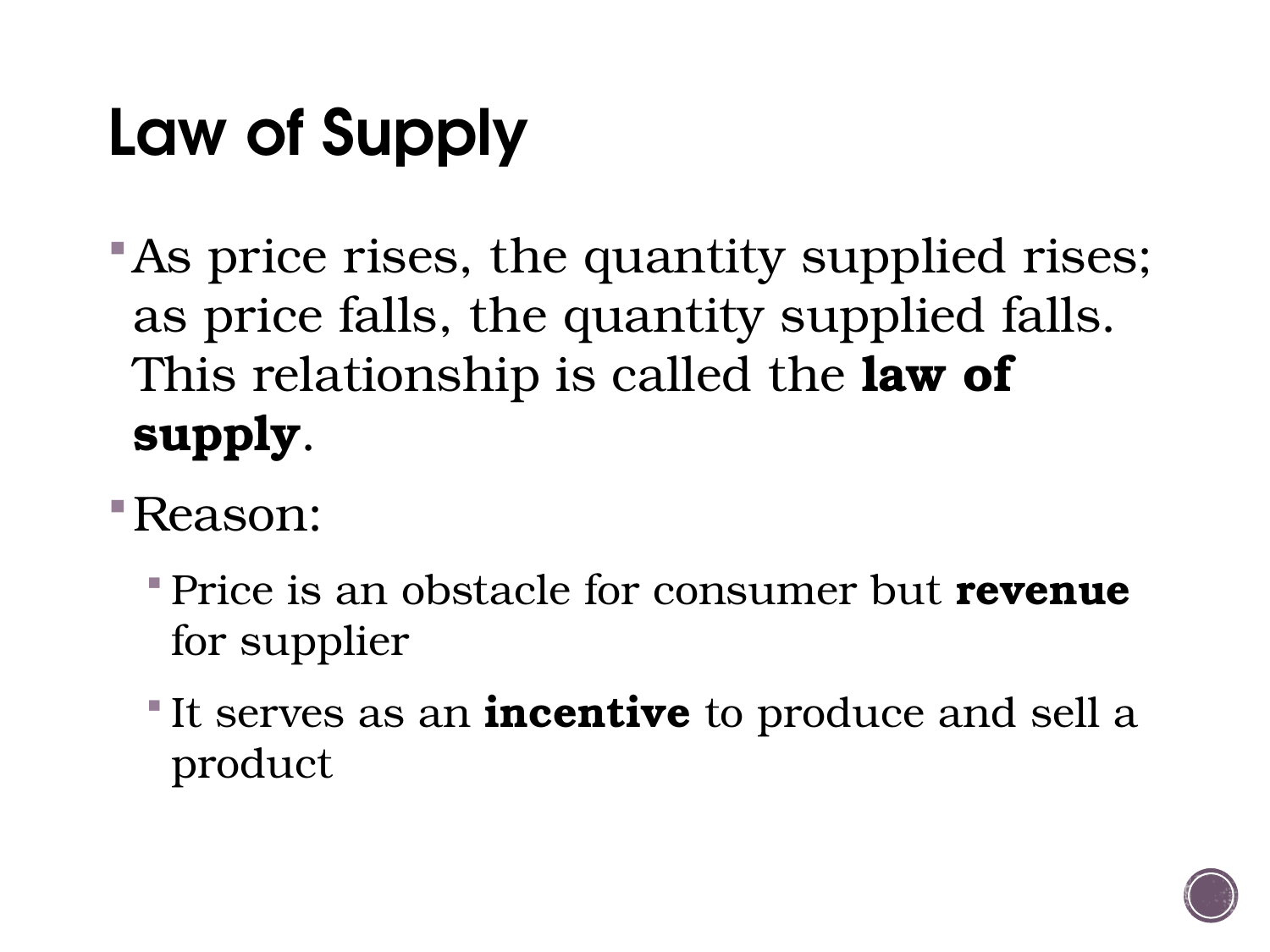

# Law of Supply
As price rises, the quantity supplied rises; as price falls, the quantity supplied falls. This relationship is called the law of supply.
Reason:
Price is an obstacle for consumer but revenue for supplier
It serves as an incentive to produce and sell a product